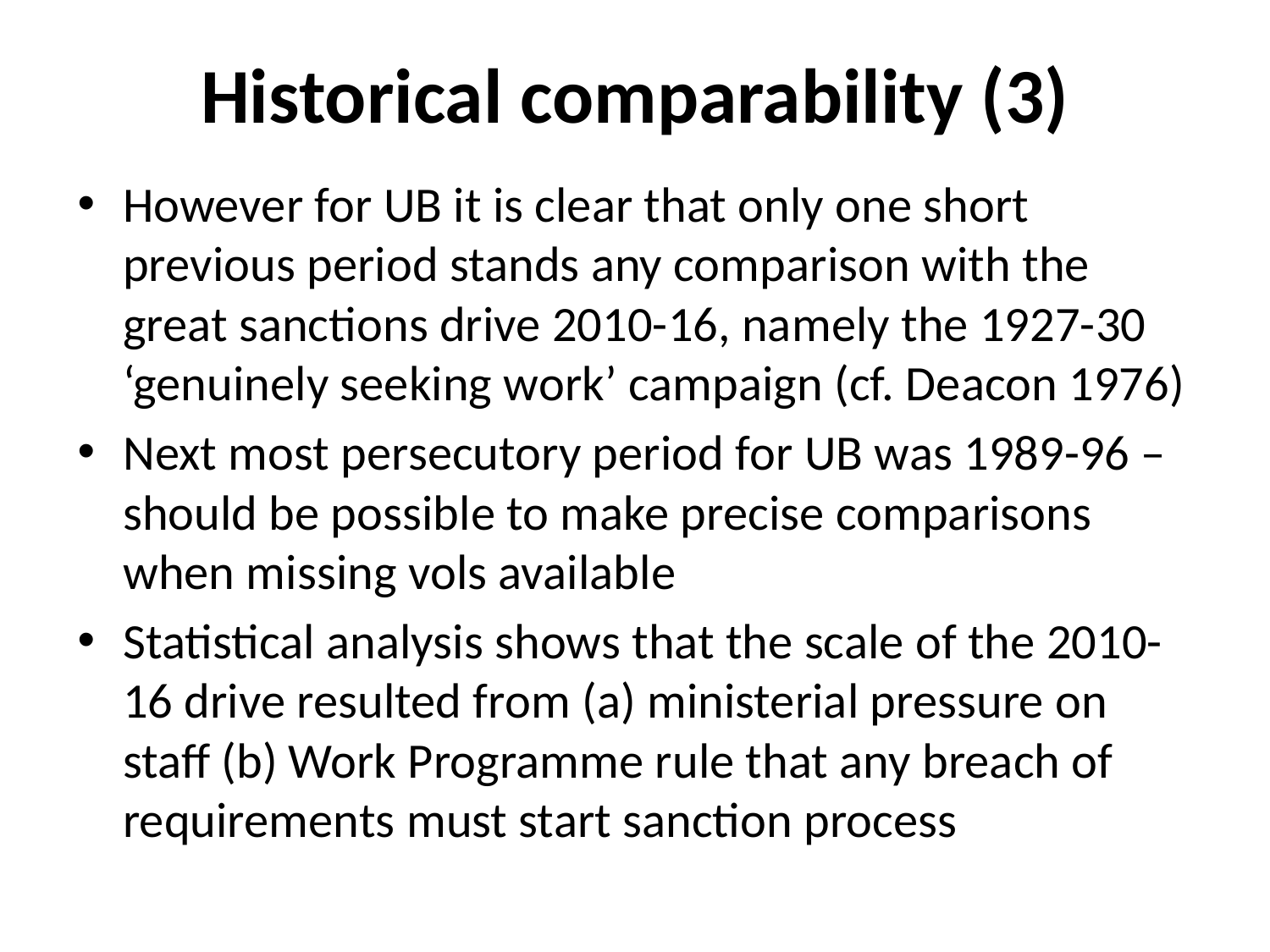

# Historical comparability (3)
However for UB it is clear that only one short previous period stands any comparison with the great sanctions drive 2010-16, namely the 1927-30 ‘genuinely seeking work’ campaign (cf. Deacon 1976)
Next most persecutory period for UB was 1989-96 – should be possible to make precise comparisons when missing vols available
Statistical analysis shows that the scale of the 2010-16 drive resulted from (a) ministerial pressure on staff (b) Work Programme rule that any breach of requirements must start sanction process